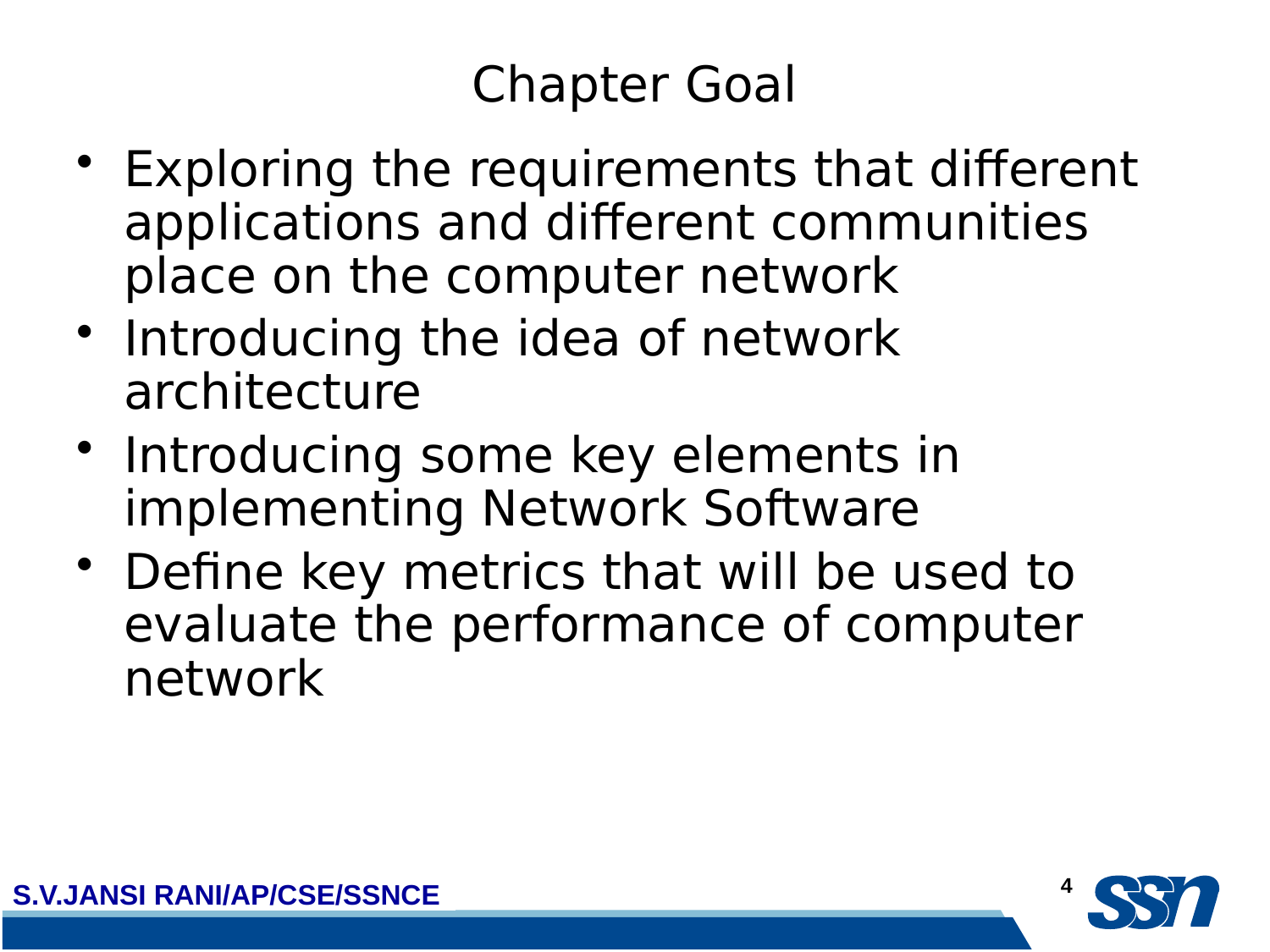

# Chapter Goal
Exploring the requirements that different applications and different communities place on the computer network
Introducing the idea of network architecture
Introducing some key elements in implementing Network Software
Define key metrics that will be used to evaluate the performance of computer network